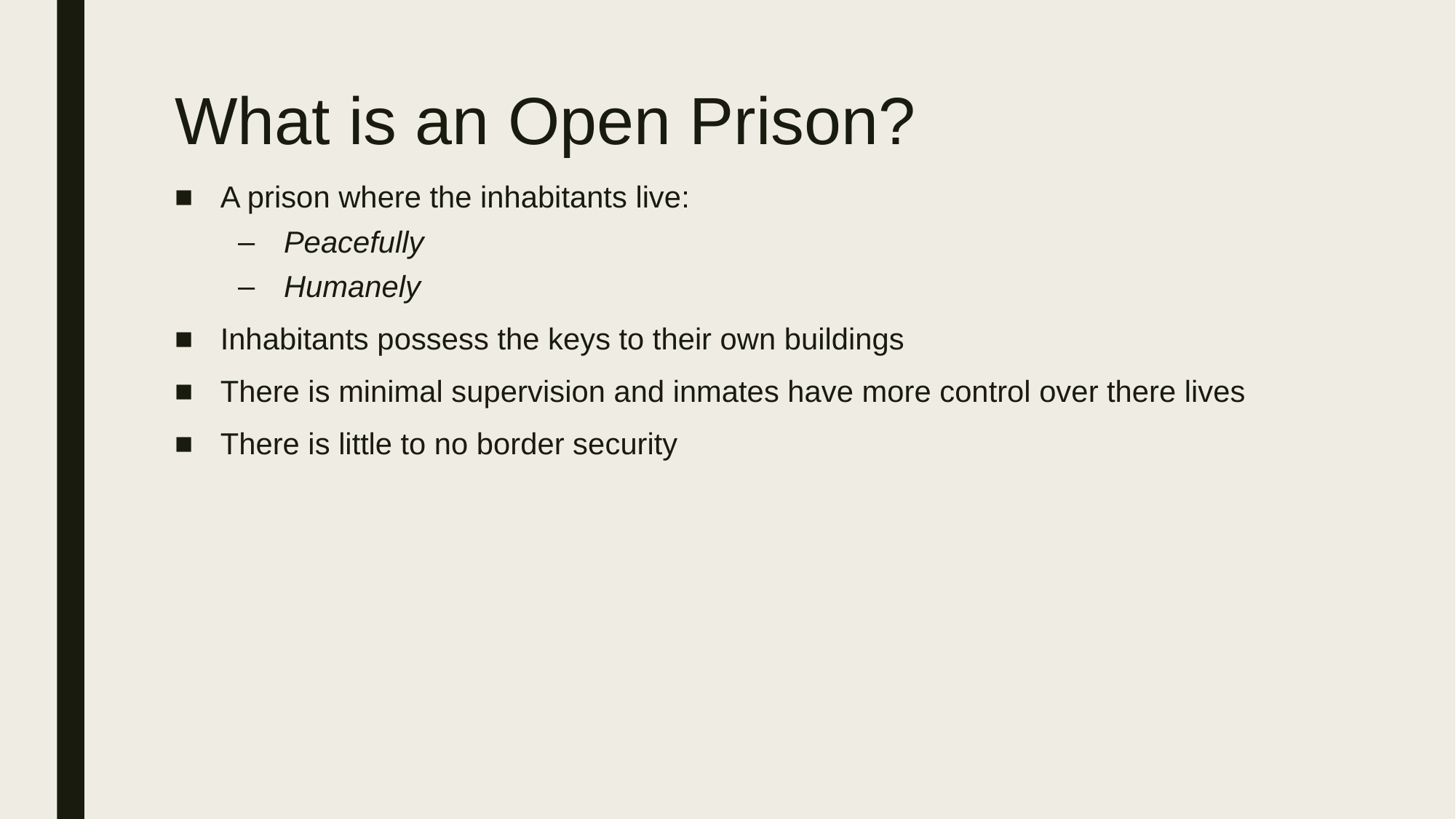

# What is an Open Prison?
A prison where the inhabitants live:
Peacefully
Humanely
Inhabitants possess the keys to their own buildings
There is minimal supervision and inmates have more control over there lives
There is little to no border security